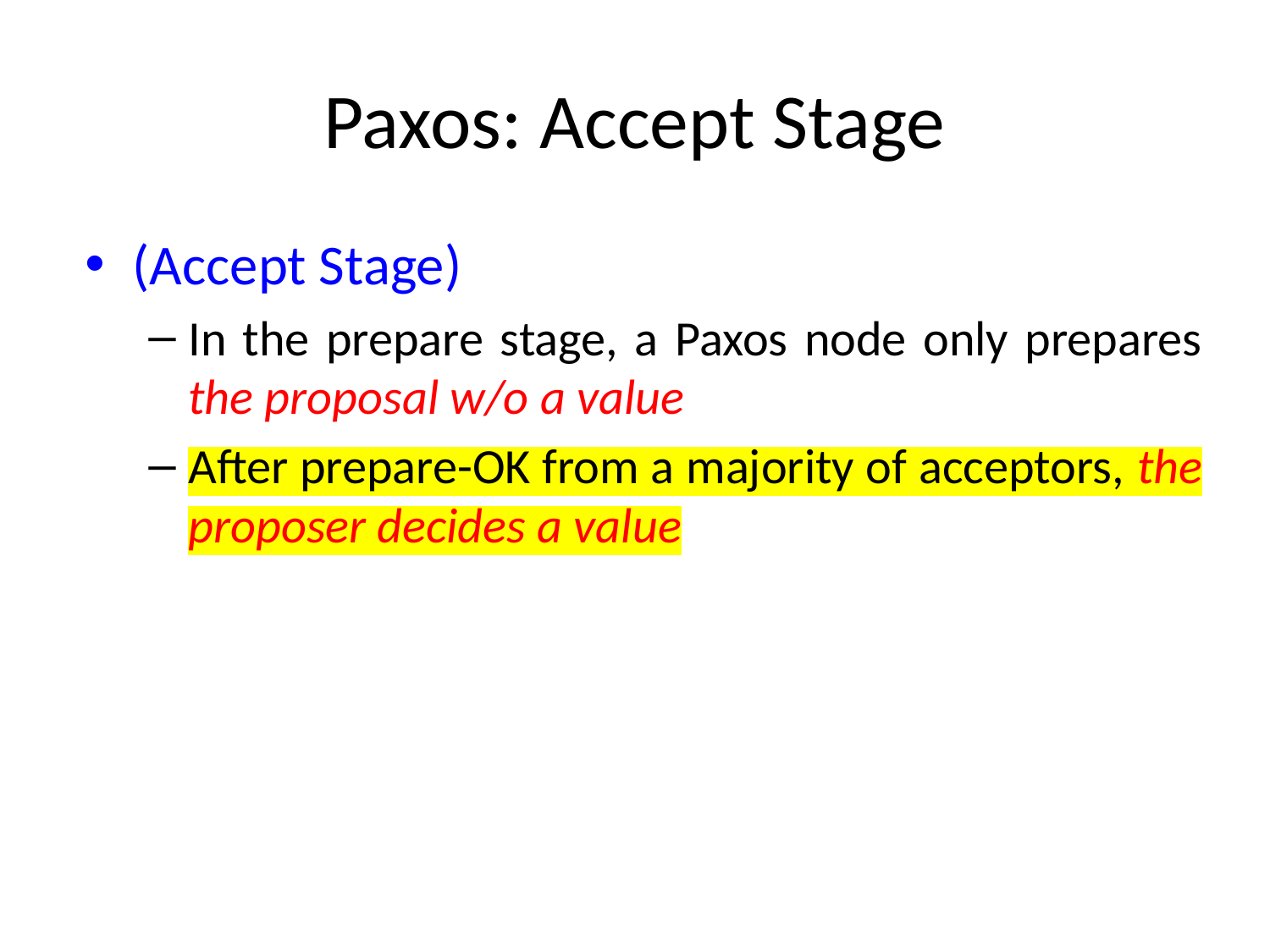

# Paxos: Accept Stage
(Accept Stage)
In the prepare stage, a Paxos node only prepares the proposal w/o a value
After prepare-OK from a majority of acceptors, the proposer decides a value